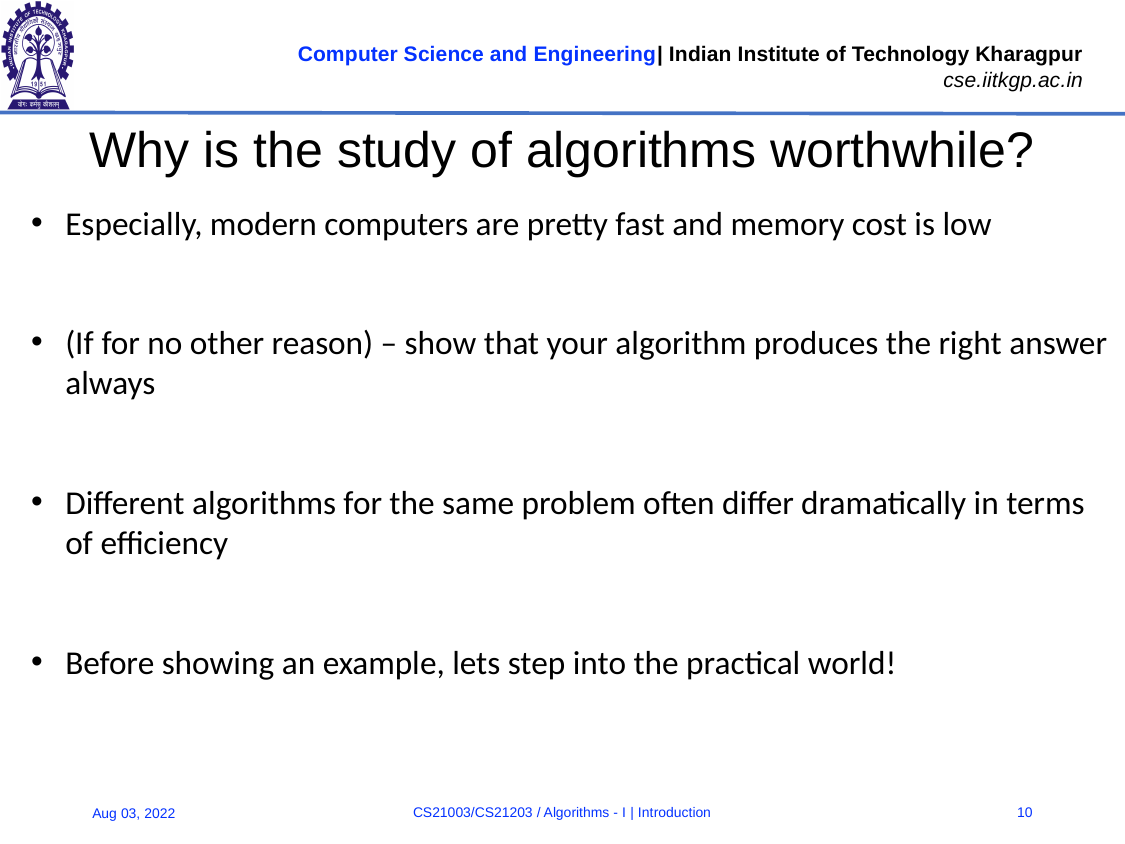

# Why is the study of algorithms worthwhile?
Especially, modern computers are pretty fast and memory cost is low

(If for no other reason) – show that your algorithm produces the right answer always

Different algorithms for the same problem often differ dramatically in terms of efficiency

Before showing an example, lets step into the practical world!
CS21003/CS21203 / Algorithms - I | Introduction
10
Aug 03, 2022